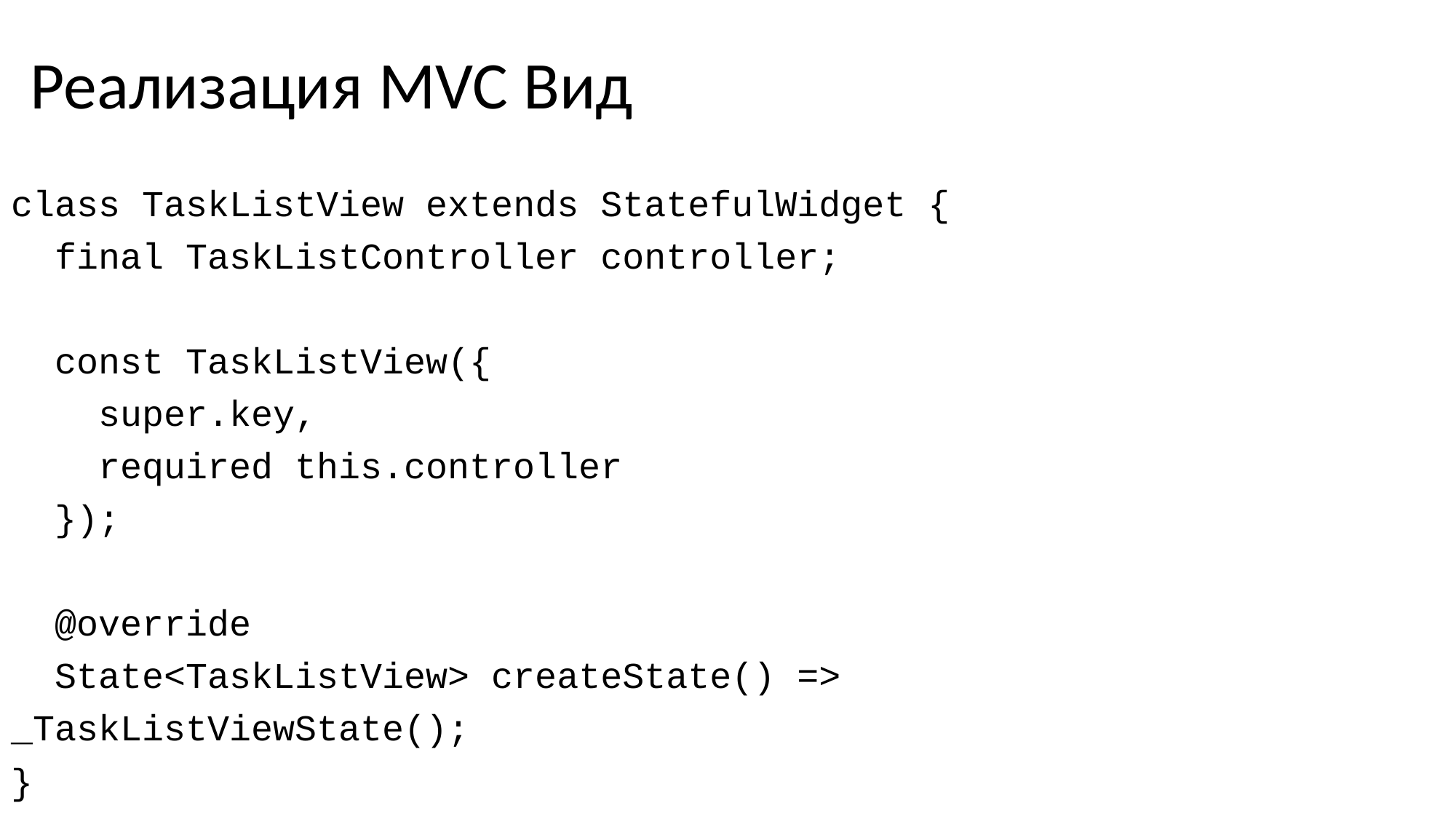

# Реализация MVC Вид
class TaskListView extends StatefulWidget {
  final TaskListController controller;

  const TaskListView({
    super.key,
    required this.controller
  });

  @override
  State<TaskListView> createState() => _TaskListViewState();
}